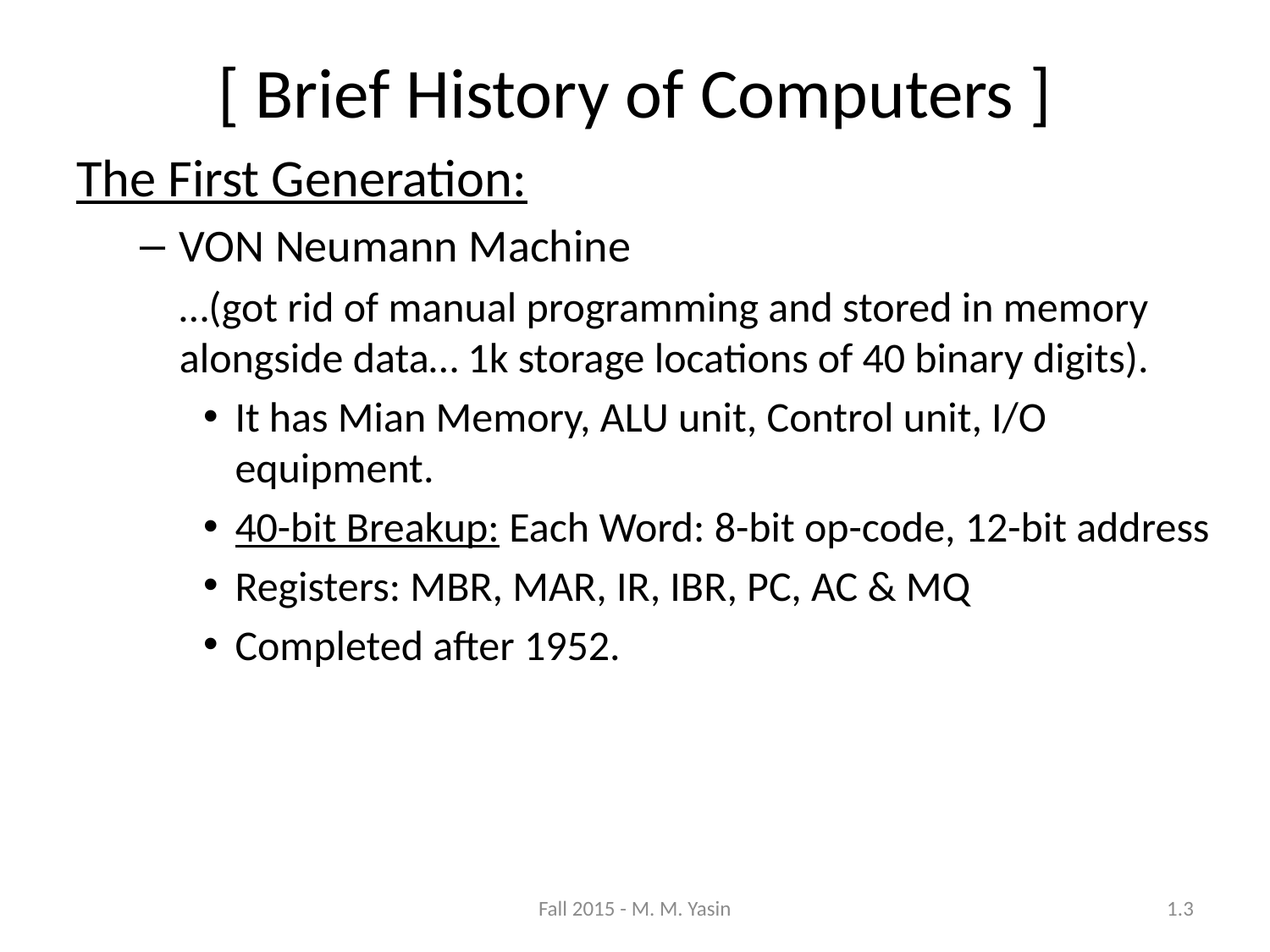

# [ Brief History of Computers ]
The First Generation:
VON Neumann Machine
	…(got rid of manual programming and stored in memory alongside data… 1k storage locations of 40 binary digits).
It has Mian Memory, ALU unit, Control unit, I/O equipment.
40-bit Breakup: Each Word: 8-bit op-code, 12-bit address
Registers: MBR, MAR, IR, IBR, PC, AC & MQ
Completed after 1952.
Fall 2015 - M. M. Yasin
1.3